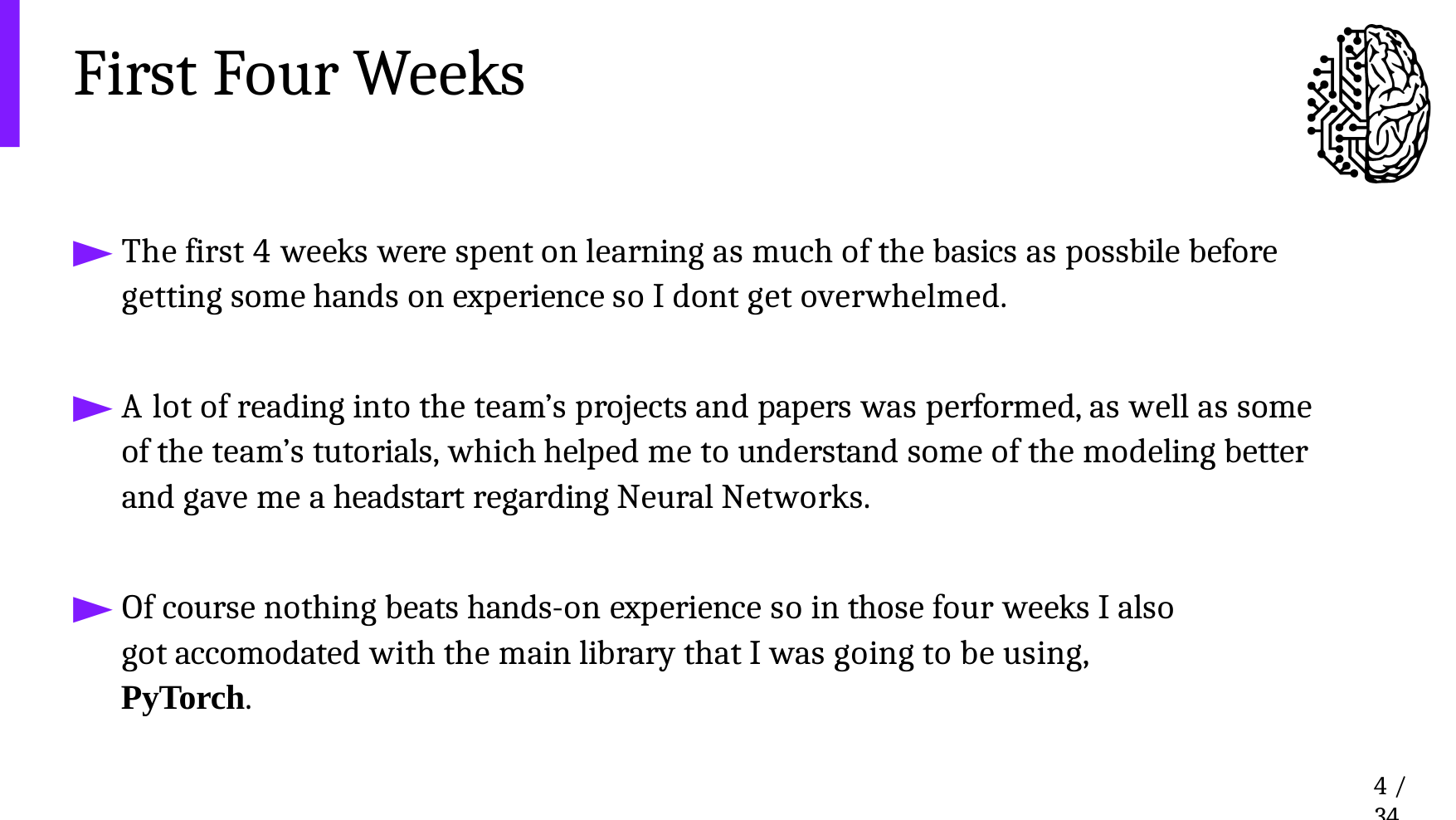

# First Four Weeks
The first 4 weeks were spent on learning as much of the basics as possbile before getting some hands on experience so I dont get overwhelmed.

A lot of reading into the team’s projects and papers was performed, as well as some of the team’s tutorials, which helped me to understand some of the modeling better and gave me a headstart regarding Neural Networks.

Of course nothing beats hands-on experience so in those four weeks I also got accomodated with the main library that I was going to be using, PyTorch.
4 / 34